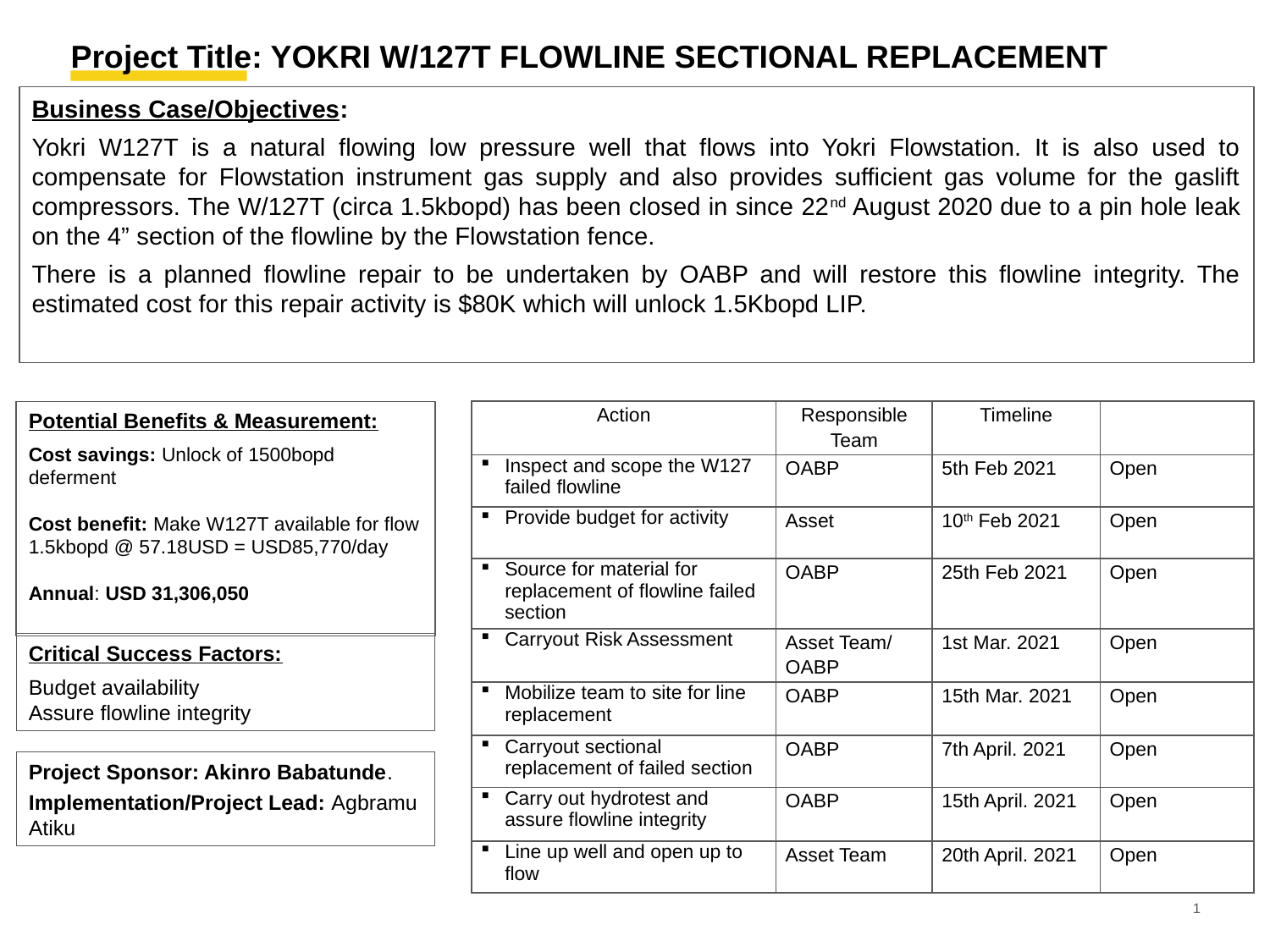

# Project Title: YOKRI W/127T FLOWLINE SECTIONAL REPLACEMENT
Business Case/Objectives:
Yokri W127T is a natural flowing low pressure well that flows into Yokri Flowstation. It is also used to compensate for Flowstation instrument gas supply and also provides sufficient gas volume for the gaslift compressors. The W/127T (circa 1.5kbopd) has been closed in since 22nd August 2020 due to a pin hole leak on the 4” section of the flowline by the Flowstation fence.
There is a planned flowline repair to be undertaken by OABP and will restore this flowline integrity. The estimated cost for this repair activity is $80K which will unlock 1.5Kbopd LIP.

Potential Benefits & Measurement:
Cost savings: Unlock of 1500bopd deferment

Cost benefit: Make W127T available for flow
1.5kbopd @ 57.18USD = USD85,770/day

Annual: USD 31,306,050

| Action | Responsible Team | Timeline |  |
| --- | --- | --- | --- |
| Inspect and scope the W127 failed flowline | OABP | 5th Feb 2021 | Open |
| Provide budget for activity | Asset | 10th Feb 2021 | Open |
| Source for material for replacement of flowline failed section | OABP | 25th Feb 2021 | Open |
| Carryout Risk Assessment | Asset Team/ OABP | 1st Mar. 2021 | Open |
| Mobilize team to site for line replacement | OABP | 15th Mar. 2021 | Open |
| Carryout sectional replacement of failed section | OABP | 7th April. 2021 | Open |
| Carry out hydrotest and assure flowline integrity | OABP | 15th April. 2021 | Open |
| Line up well and open up to flow | Asset Team | 20th April. 2021 | Open |
Critical Success Factors:
Budget availability
Assure flowline integrity
Project Sponsor: Akinro Babatunde.
Implementation/Project Lead: Agbramu Atiku
1